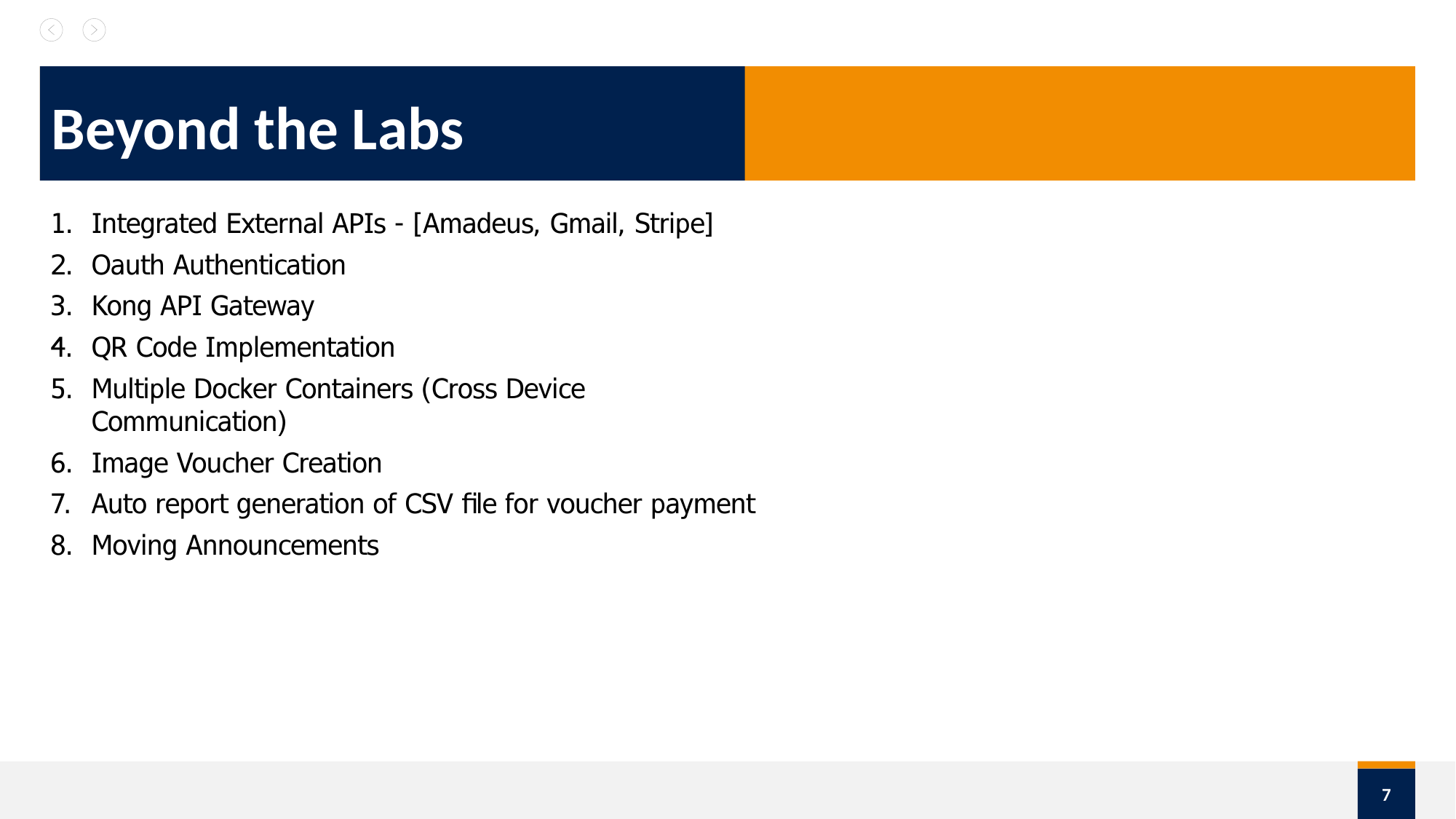

# Beyond the Labs
Integrated External APIs - [Amadeus, Gmail, Stripe]
Oauth Authentication
Kong API Gateway
QR Code Implementation
Multiple Docker Containers (Cross Device Communication)
Image Voucher Creation
Auto report generation of CSV file for voucher payment
Moving Announcements

7